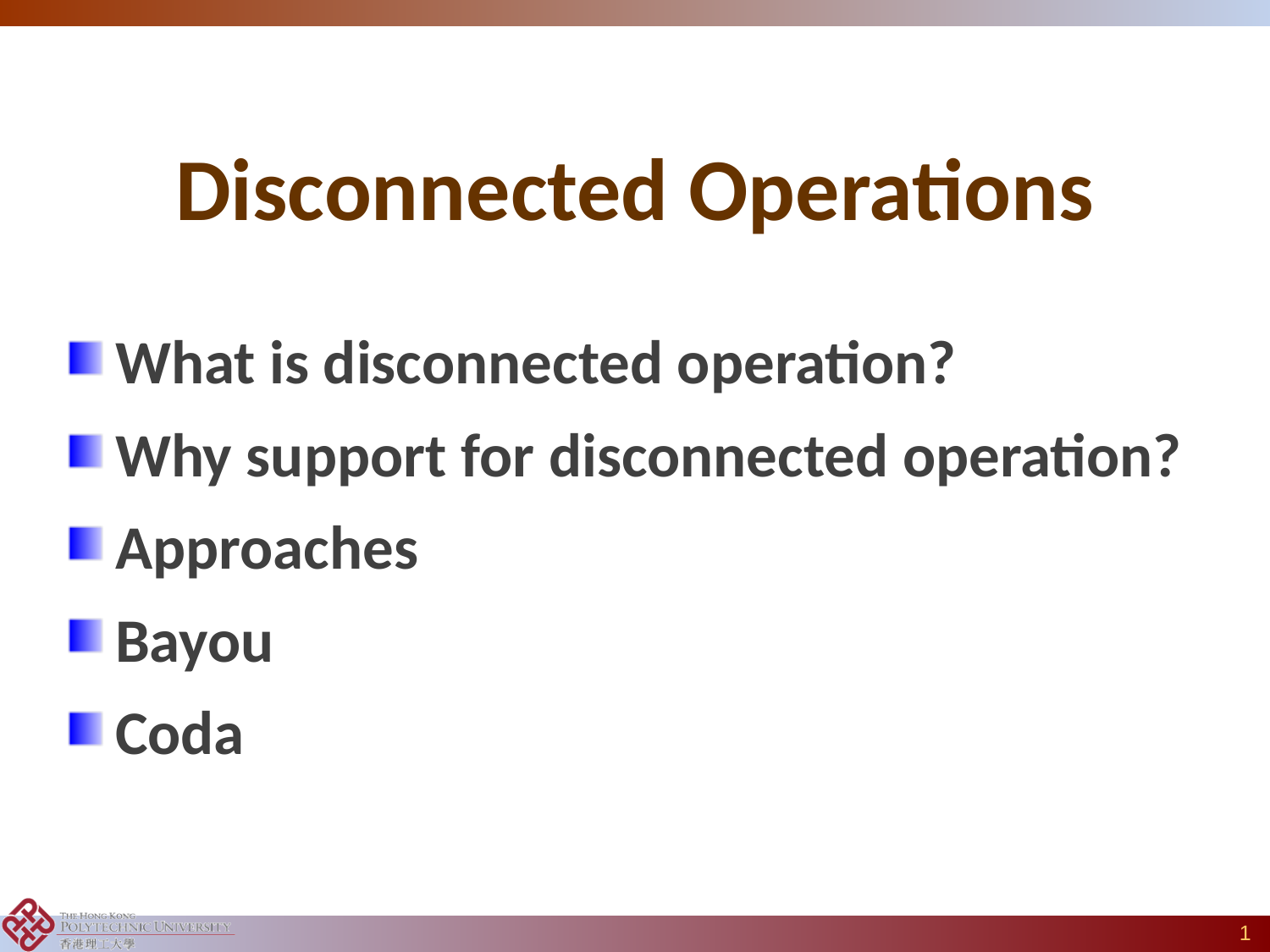

# Disconnected Operations
What is disconnected operation?
Why support for disconnected operation?
Approaches
Bayou
Coda